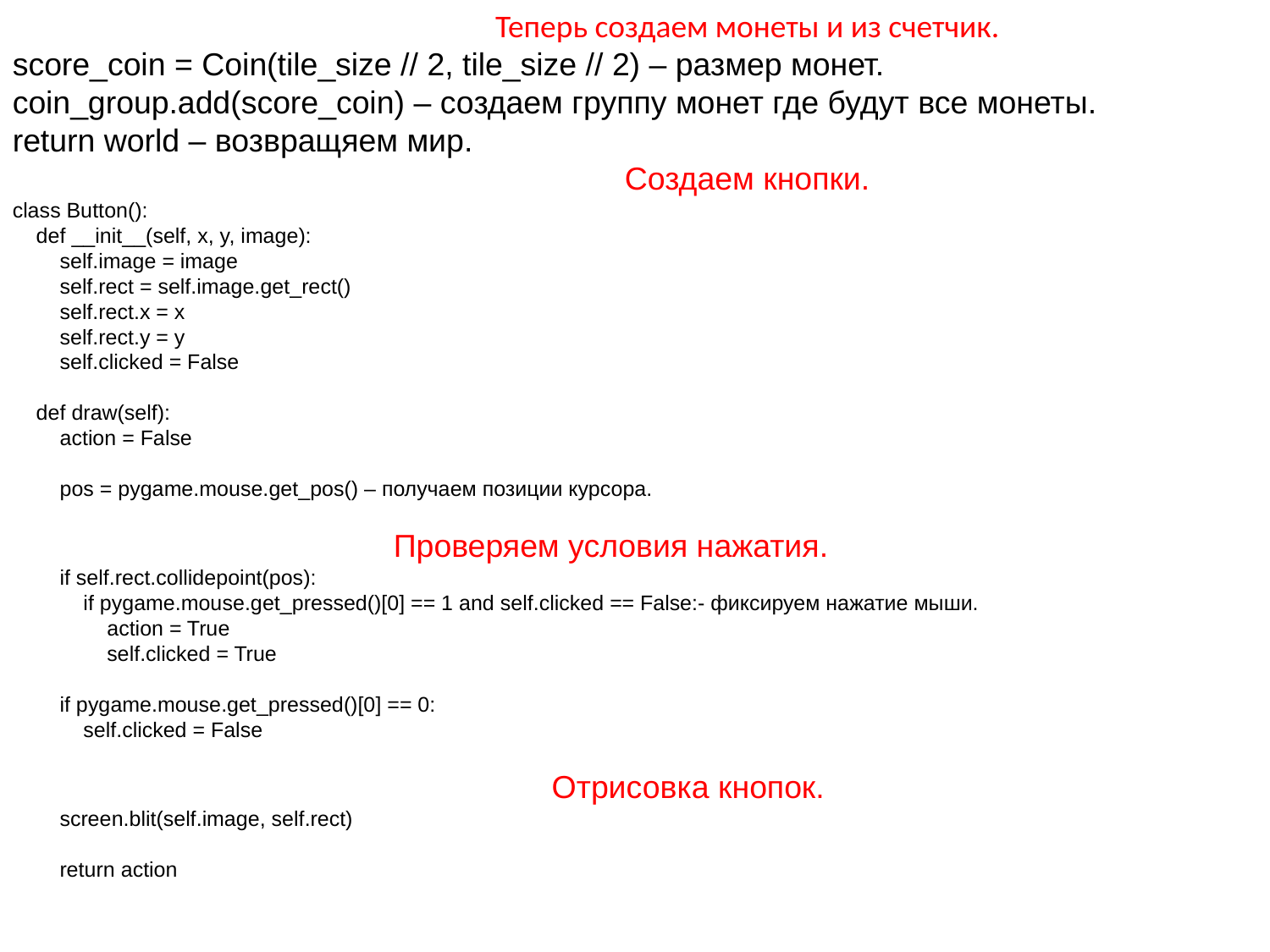

Теперь создаем монеты и из счетчик.
score_coin = Coin(tile_size // 2, tile_size // 2) – размер монет.
coin_group.add(score_coin) – создаем группу монет где будут все монеты.
return world – возвращяем мир.
Создаем кнопки.
class Button():
    def __init__(self, x, y, image):
        self.image = image
        self.rect = self.image.get_rect()
        self.rect.x = x
        self.rect.y = y
        self.clicked = False
    def draw(self):
        action = False
        pos = pygame.mouse.get_pos() – получаем позиции курсора.
        			Проверяем условия нажатия.
        if self.rect.collidepoint(pos):
            if pygame.mouse.get_pressed()[0] == 1 and self.clicked == False:- фиксируем нажатие мыши.
                action = True
                self.clicked = True
        if pygame.mouse.get_pressed()[0] == 0:
            self.clicked = False
                                                                                           Отрисовка кнопок.
        screen.blit(self.image, self.rect)
        return action